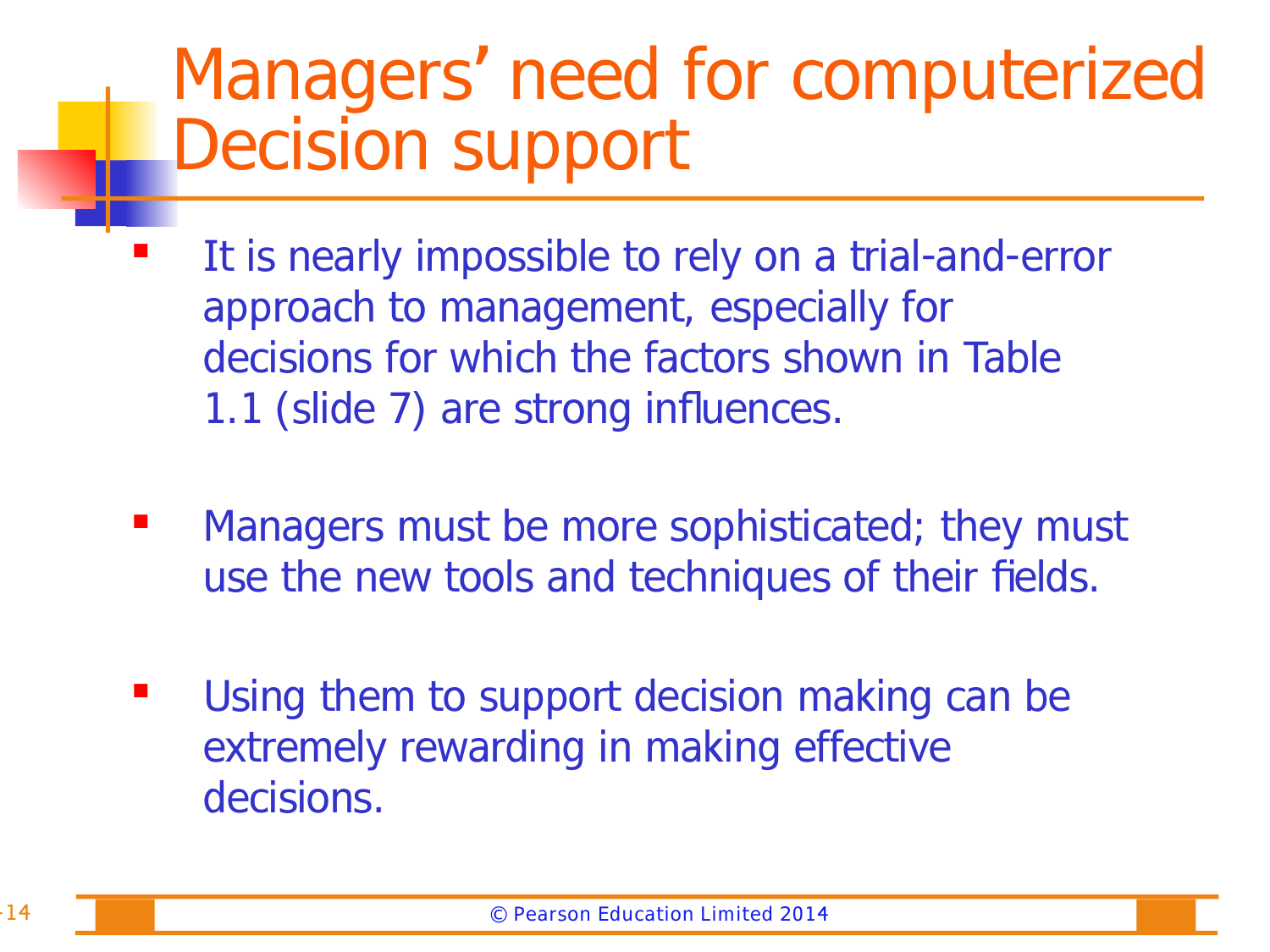

# Managers’ need for computerized Decision support
It is nearly impossible to rely on a trial-and-error approach to management, especially for decisions for which the factors shown in Table 1.1 (slide 7) are strong influences.

Managers must be more sophisticated; they must use the new tools and techniques of their fields.

Using them to support decision making can be extremely rewarding in making effective decisions.